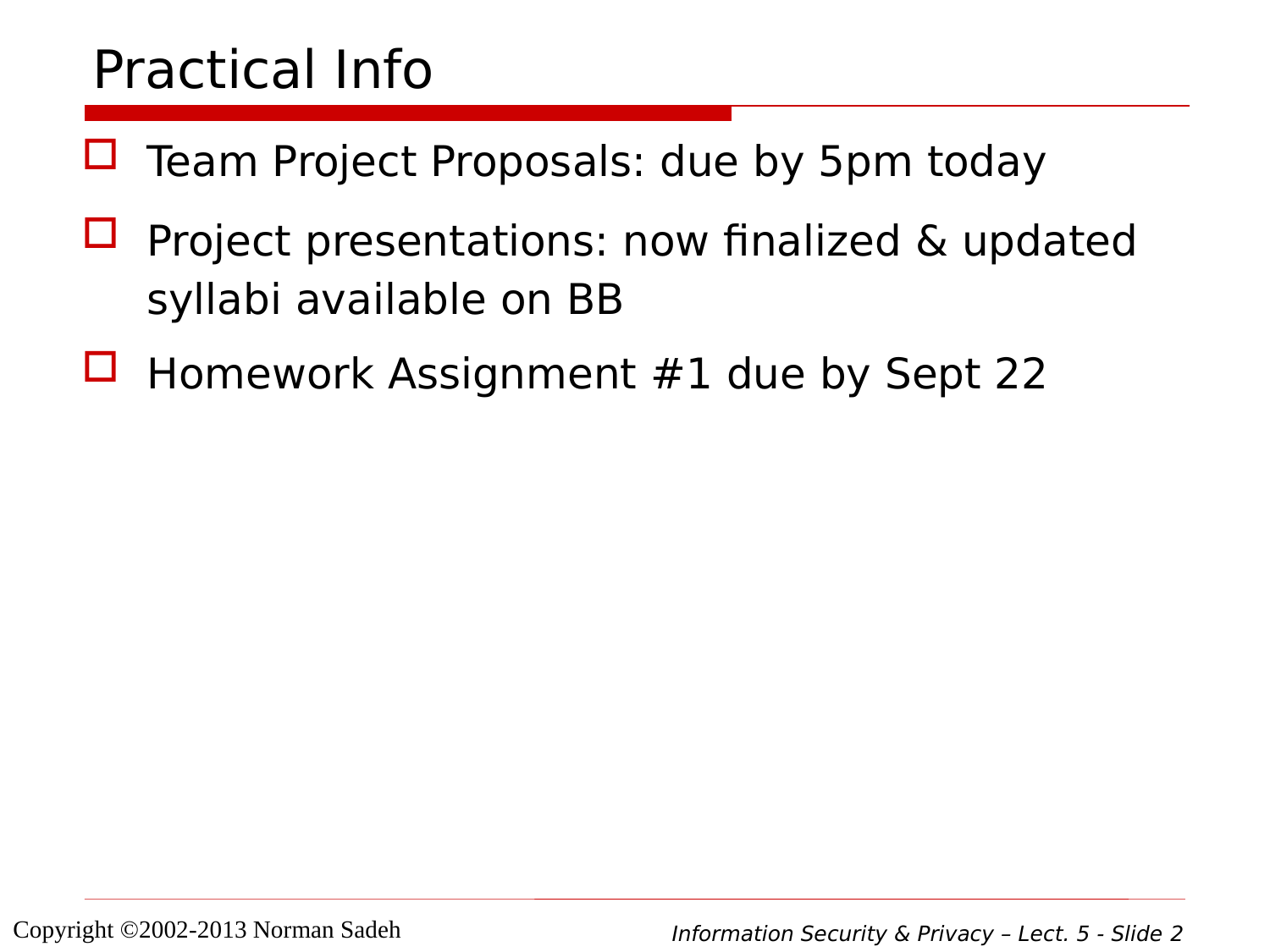

# Practical Info
Team Project Proposals: due by 5pm today
Project presentations: now finalized & updated syllabi available on BB
Homework Assignment #1 due by Sept 22